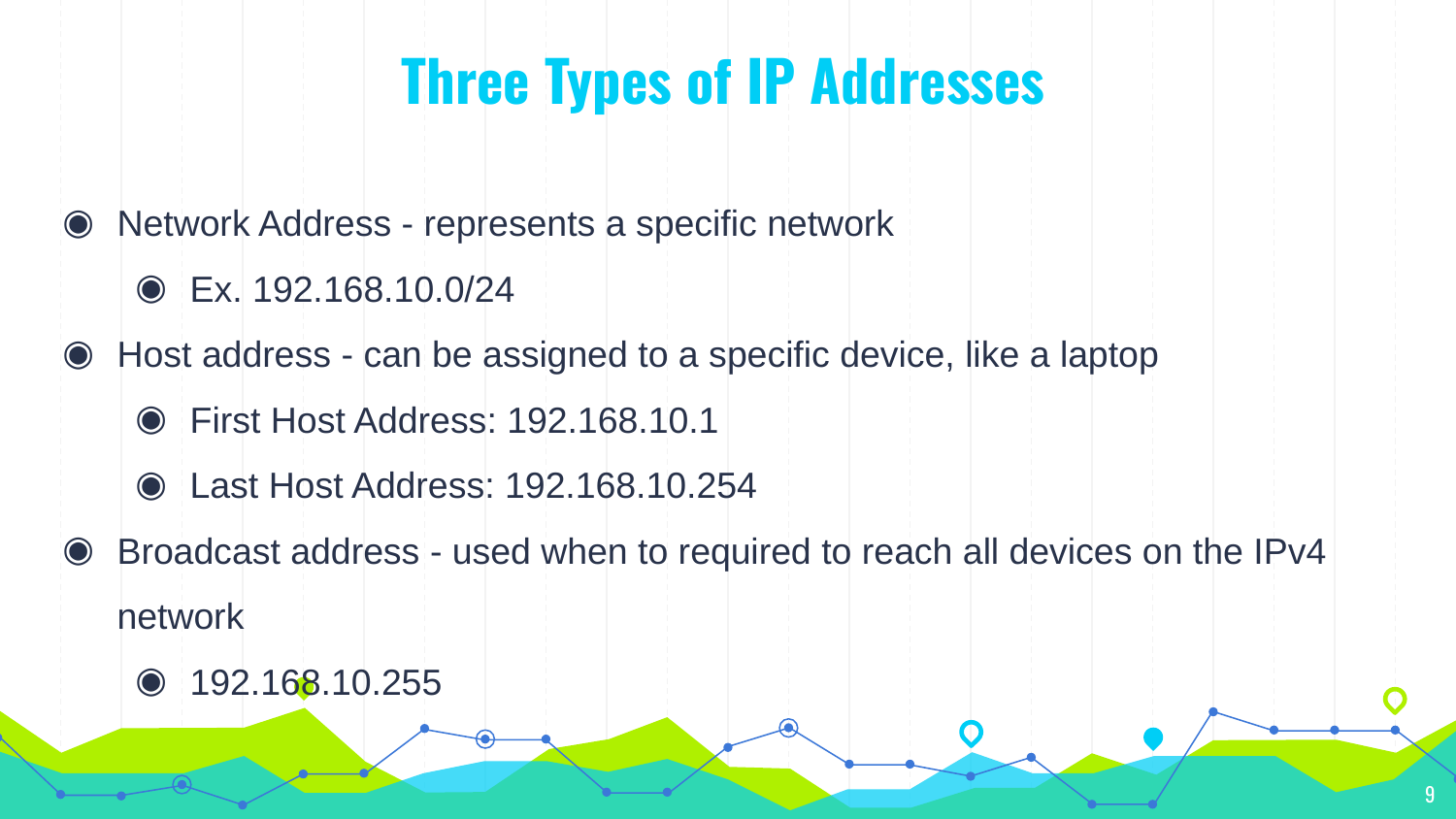

# Three Types of IP Addresses
Network Address - represents a specific network
Ex. 192.168.10.0/24
Host address - can be assigned to a specific device, like a laptop
First Host Address: 192.168.10.1
Last Host Address: 192.168.10.254
Broadcast address - used when to required to reach all devices on the IPv4 network
192.168.10.255

9